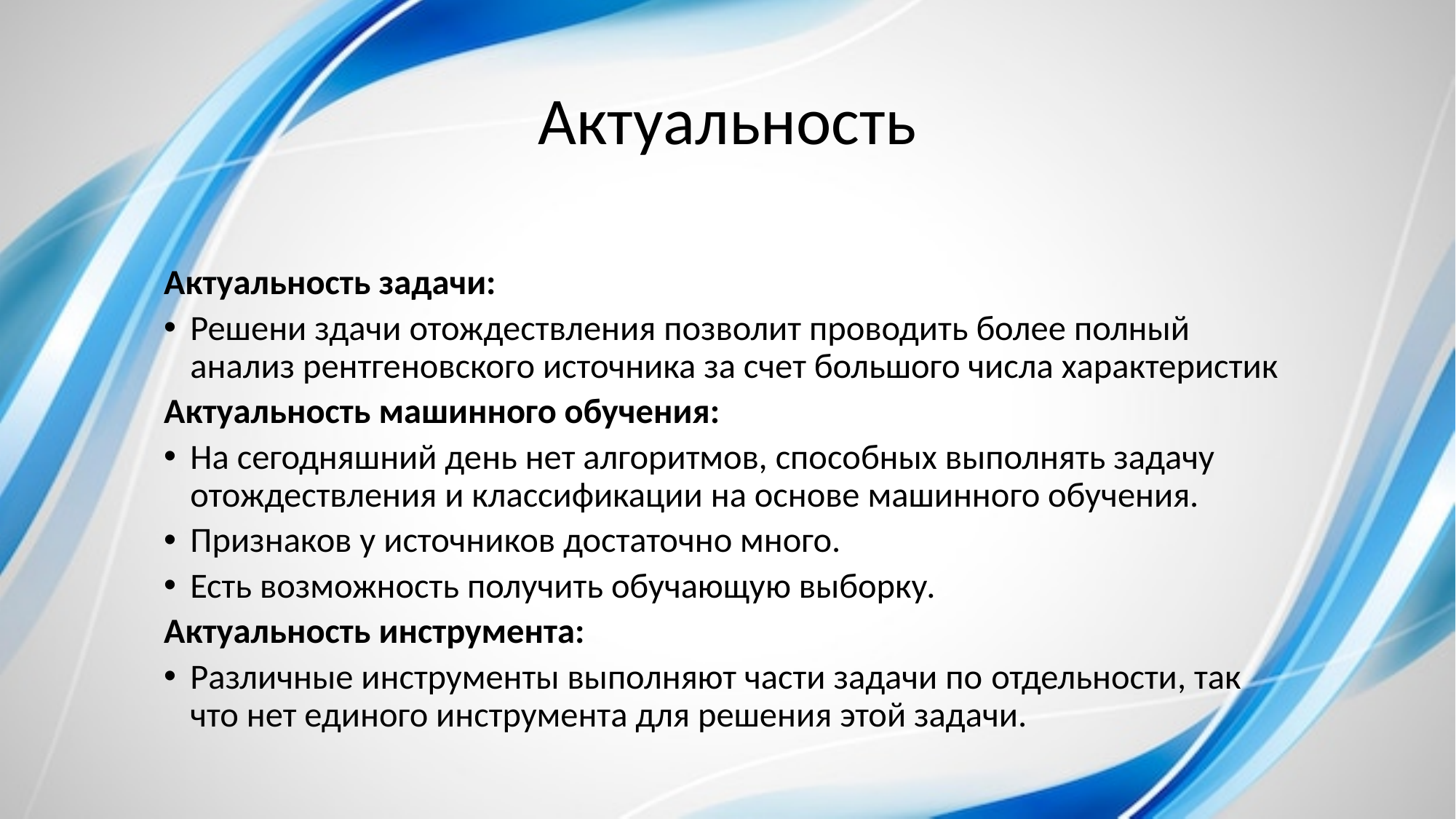

# Актуальность
Актуальность задачи:
Решени здачи отождествления позволит проводить более полный анализ рентгеновского источника за счет большого числа характеристик
Актуальность машинного обучения:
На сегодняшний день нет алгоритмов, способных выполнять задачу отождествления и классификации на основе машинного обучения.
Признаков у источников достаточно много.
Есть возможность получить обучающую выборку.
Актуальность инструмента:
Различные инструменты выполняют части задачи по отдельности, так что нет единого инструмента для решения этой задачи.